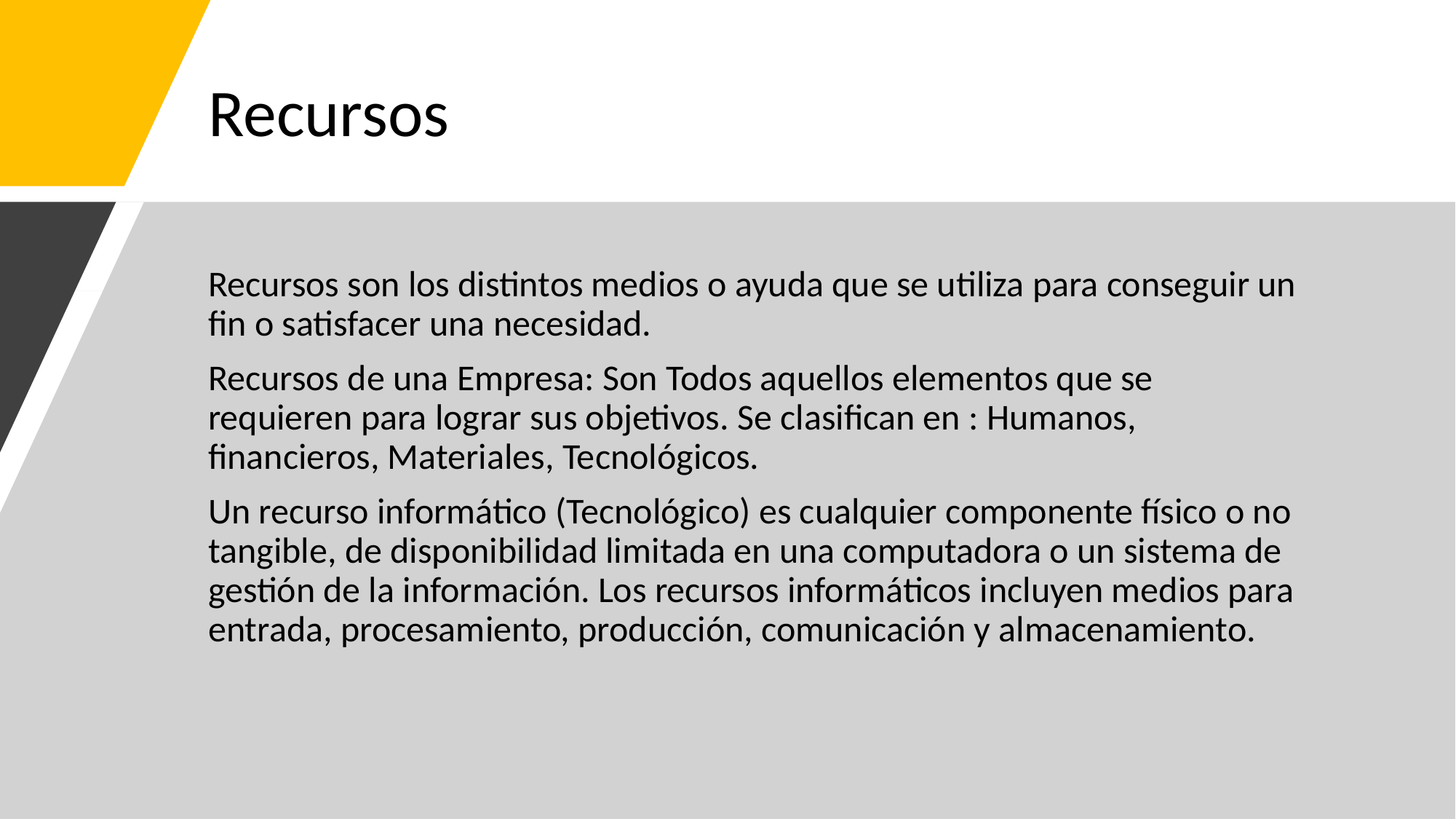

# Recursos

Recursos son los distintos medios o ayuda que se utiliza para conseguir un fin o satisfacer una necesidad.
Recursos de una Empresa: Son Todos aquellos elementos que se requieren para lograr sus objetivos. Se clasifican en : Humanos, financieros, Materiales, Tecnológicos.
Un recurso informático (Tecnológico) es cualquier componente físico o no tangible, de disponibilidad limitada en una computadora o un sistema de gestión de la información. Los recursos informáticos incluyen medios para entrada, procesamiento, producción, comunicación y almacenamiento.